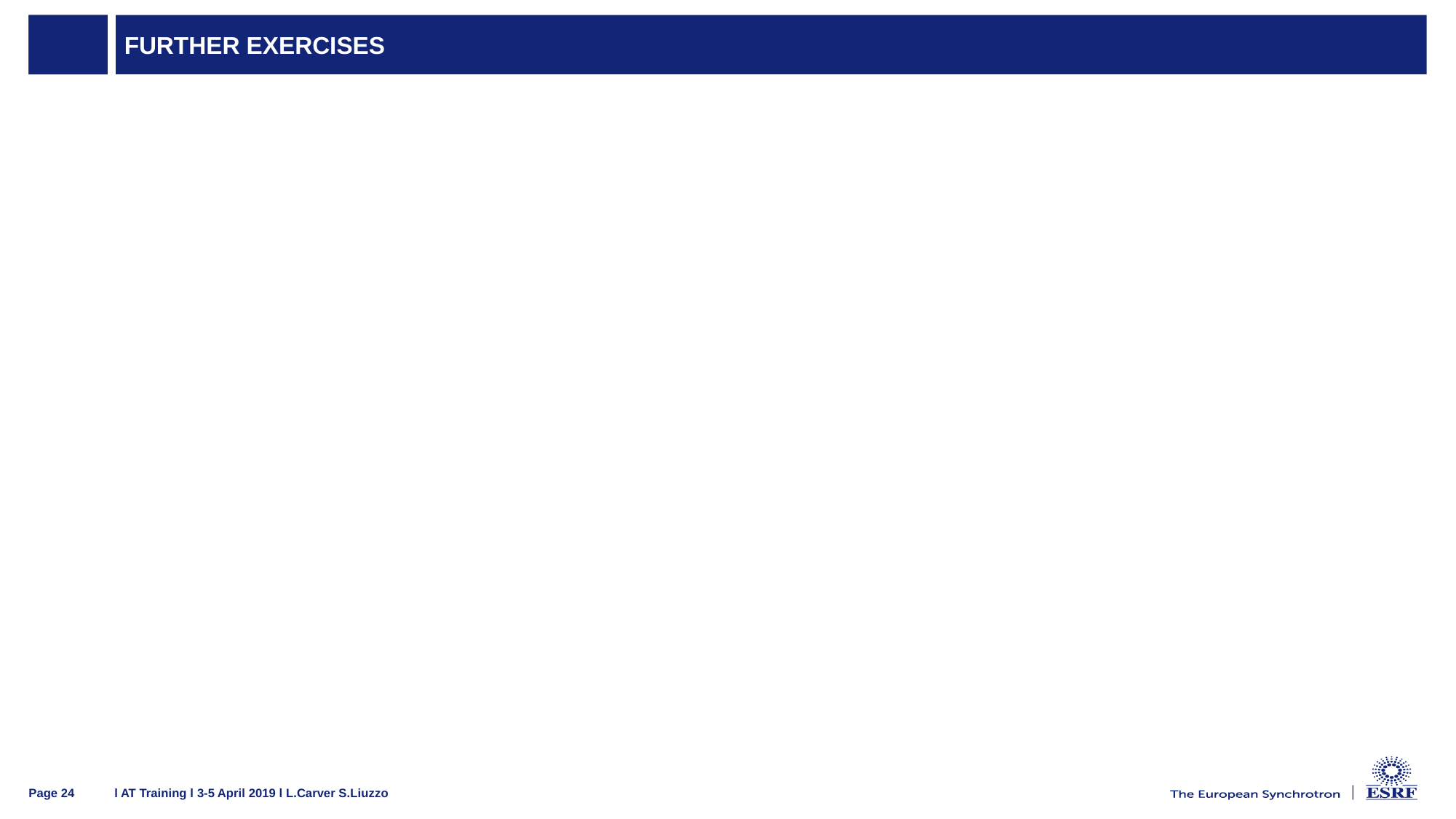

# Further exercises

l AT Training l 3-5 April 2019 l L.Carver S.Liuzzo
Page 24